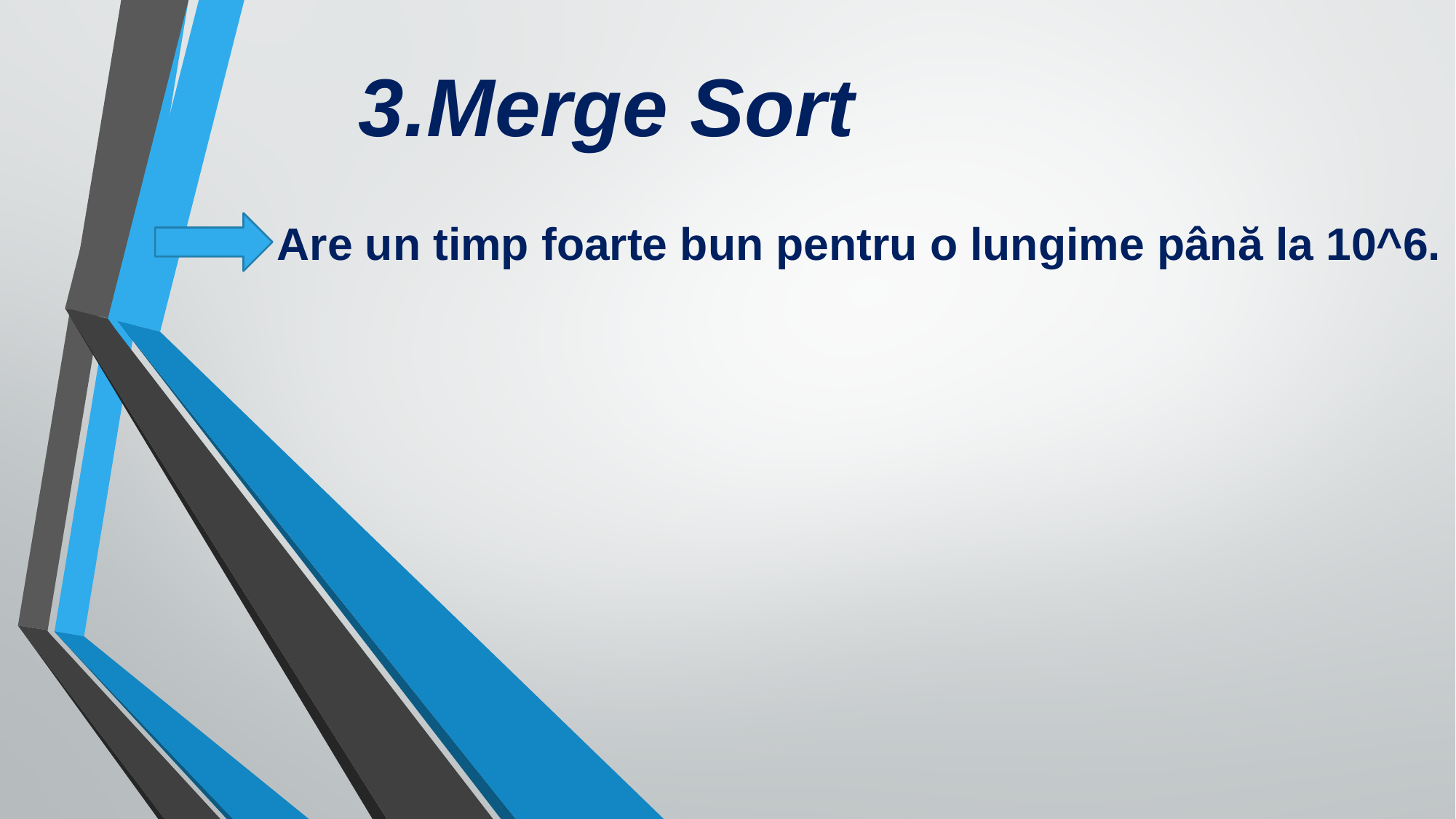

3.Merge Sort
Are un timp foarte bun pentru o lungime până la 10^6.